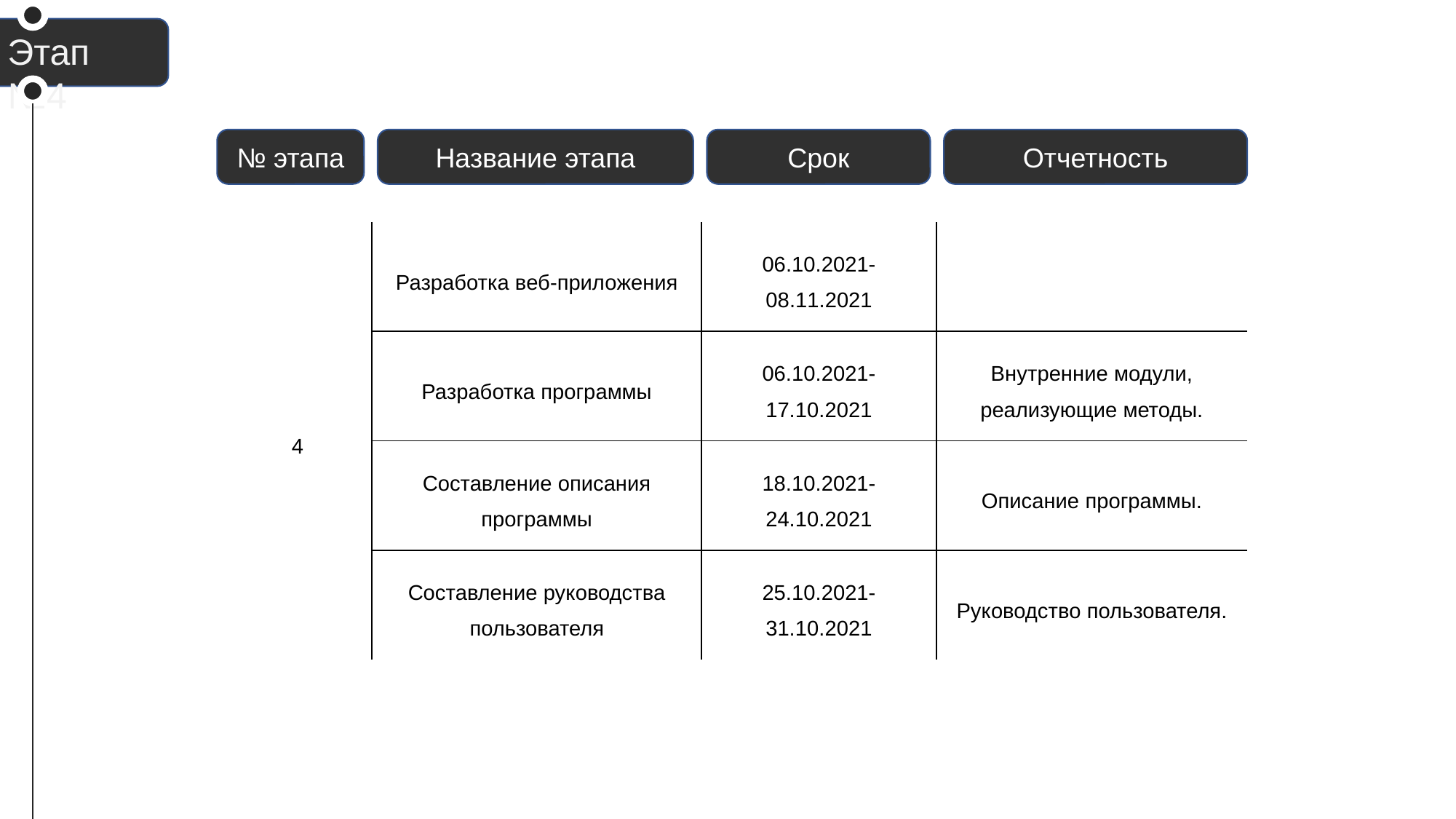

Этап №4

№ этапа
Отчетность
Название этапа
Срок
| 4 | Разработка веб-приложения | 06.10.2021-08.11.2021 |  |
| --- | --- | --- | --- |
|  | Разработка программы | 06.10.2021-17.10.2021 | Внутренние модули, реализующие методы. |
|  | Составление описания программы | 18.10.2021-24.10.2021 | Описание программы. |
|  | Составление руководства пользователя | 25.10.2021-31.10.2021 | Руководство пользователя. |